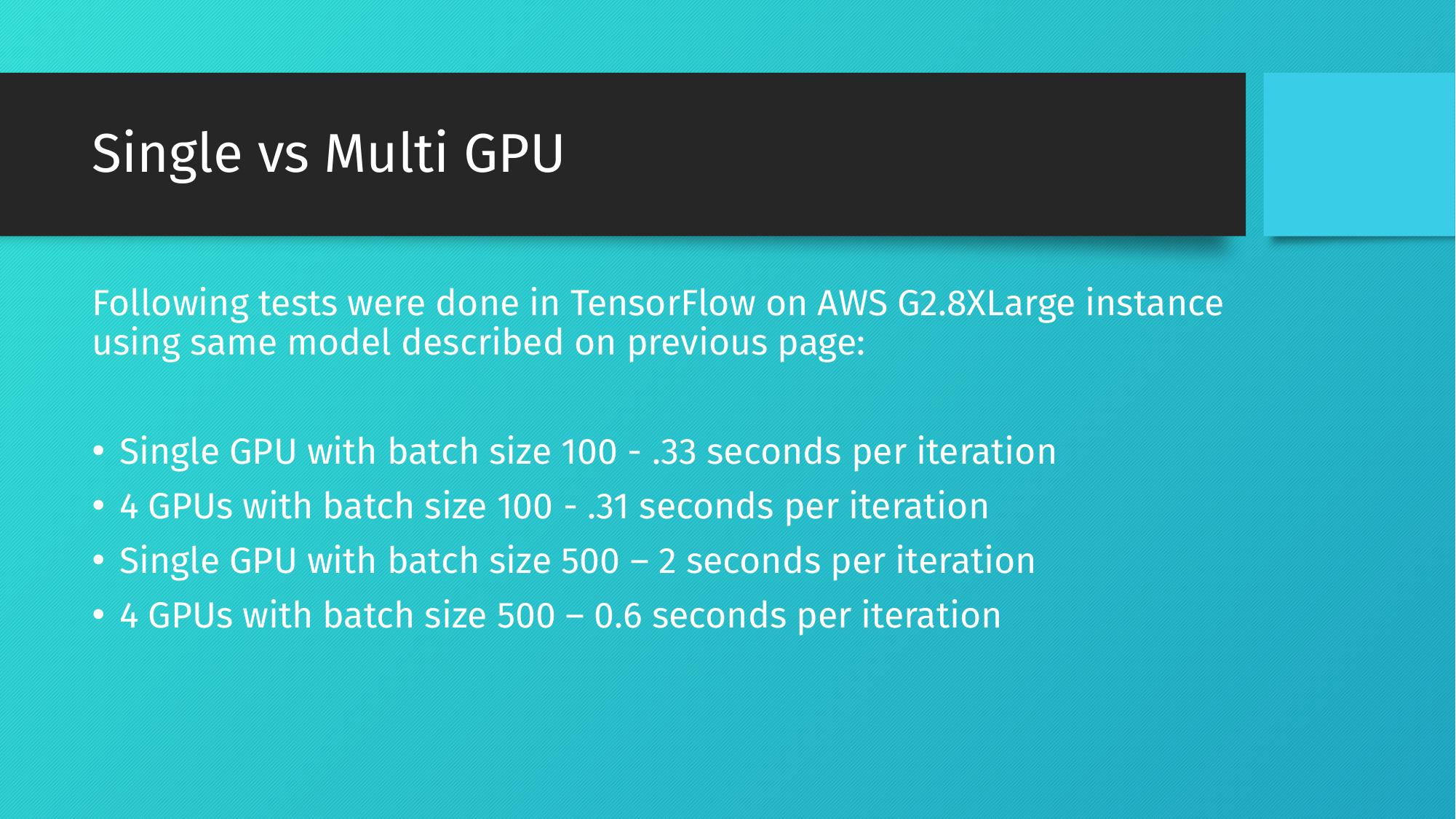

# Single vs Multi GPU
Following tests were done in TensorFlow on AWS G2.8XLarge instance using same model described on previous page:

Single GPU with batch size 100 - .33 seconds per iteration
4 GPUs with batch size 100 - .31 seconds per iteration
Single GPU with batch size 500 – 2 seconds per iteration
4 GPUs with batch size 500 – 0.6 seconds per iteration